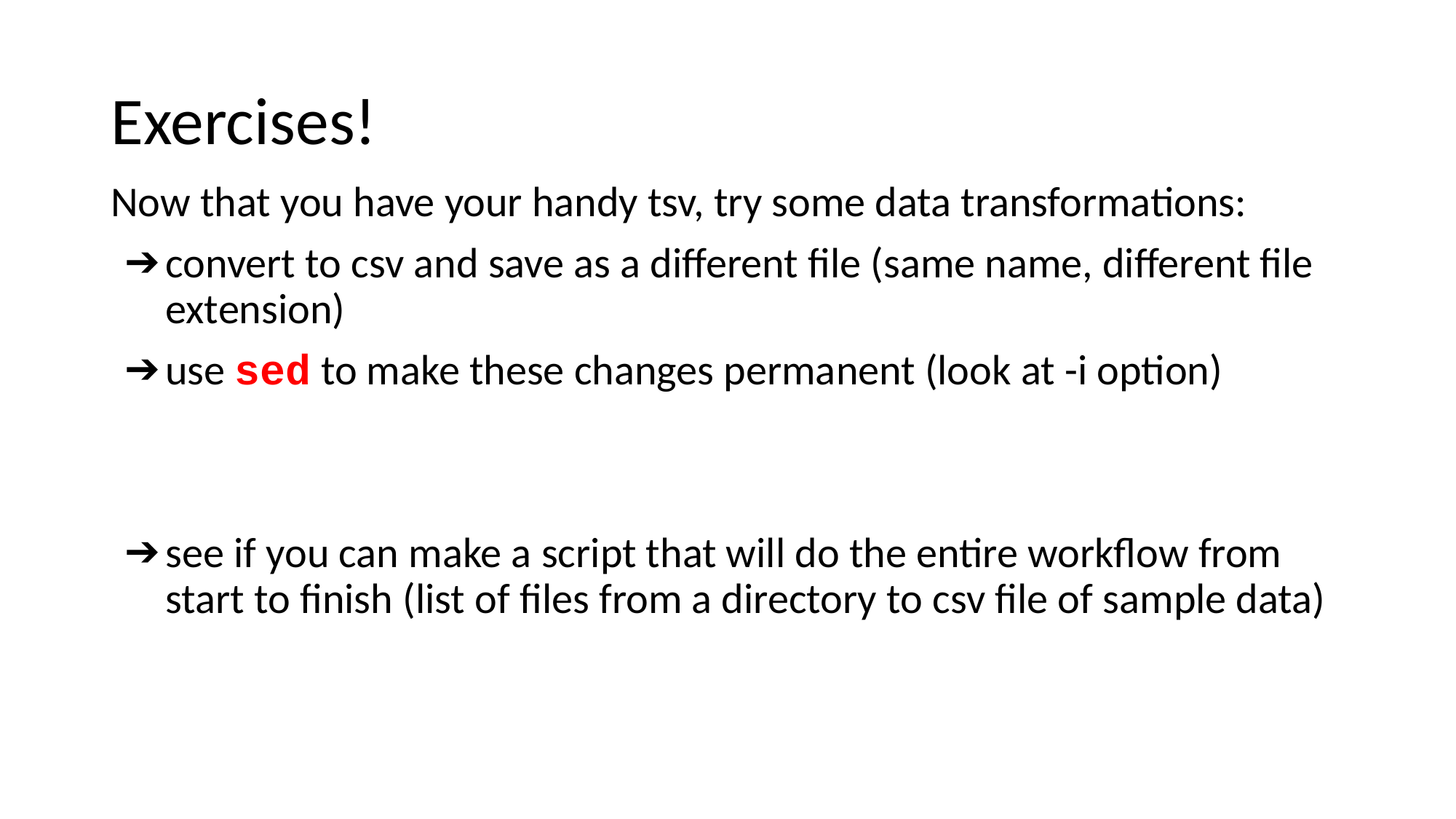

# Exercises!
Now that you have your handy tsv, try some data transformations:
convert to csv and save as a different file (same name, different file extension)
use sed to make these changes permanent (look at -i option)

see if you can make a script that will do the entire workflow from start to finish (list of files from a directory to csv file of sample data)